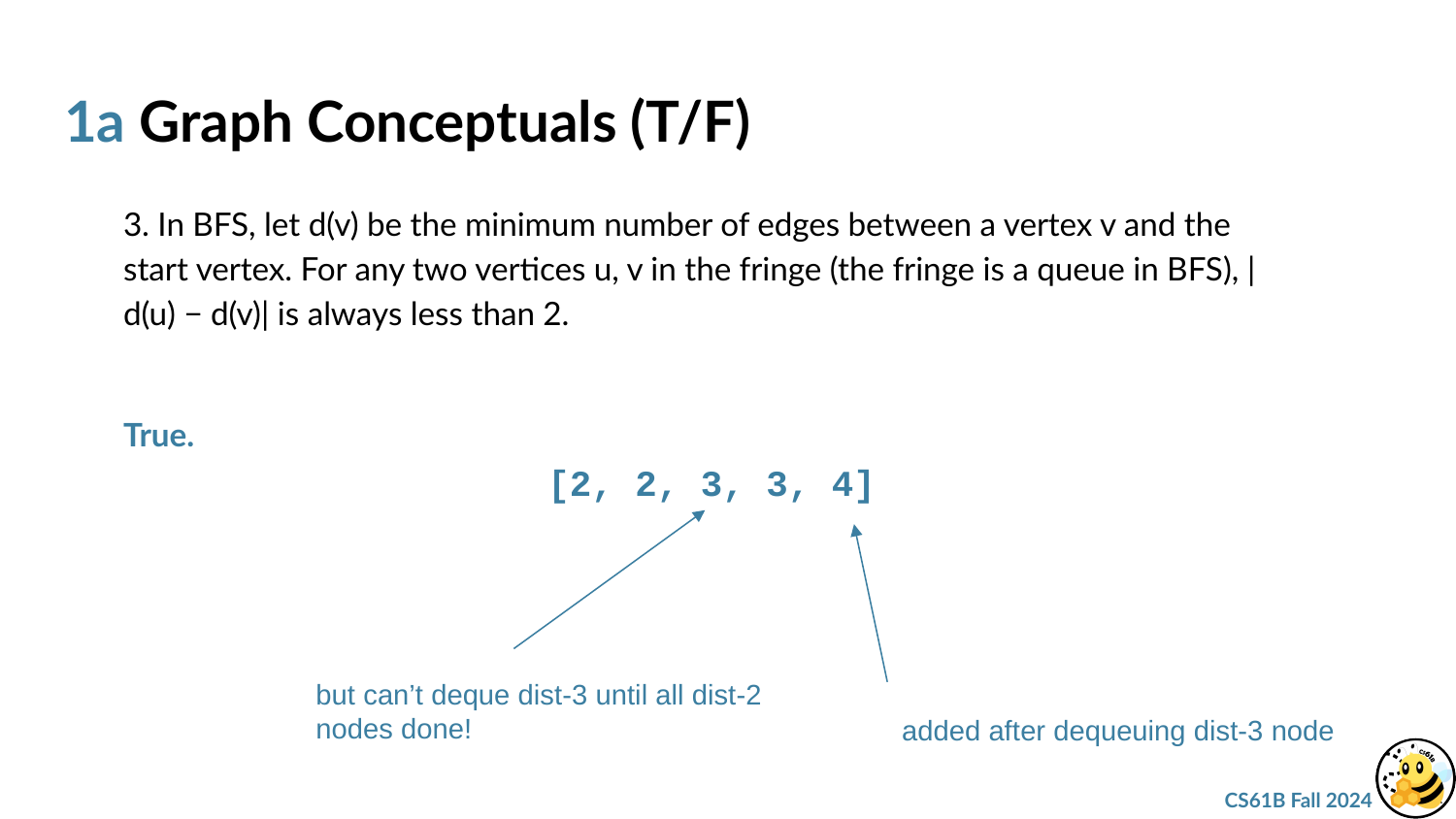

# 1a Graph Conceptuals (T/F)

3. In BFS, let d(v) be the minimum number of edges between a vertex v and the start vertex. For any two vertices u, v in the fringe (the fringe is a queue in BFS), |d(u) − d(v)| is always less than 2.
True.
[2, 2, 3, 3, 4]
but can’t deque dist-3 until all dist-2 nodes done!
added after dequeuing dist-3 node